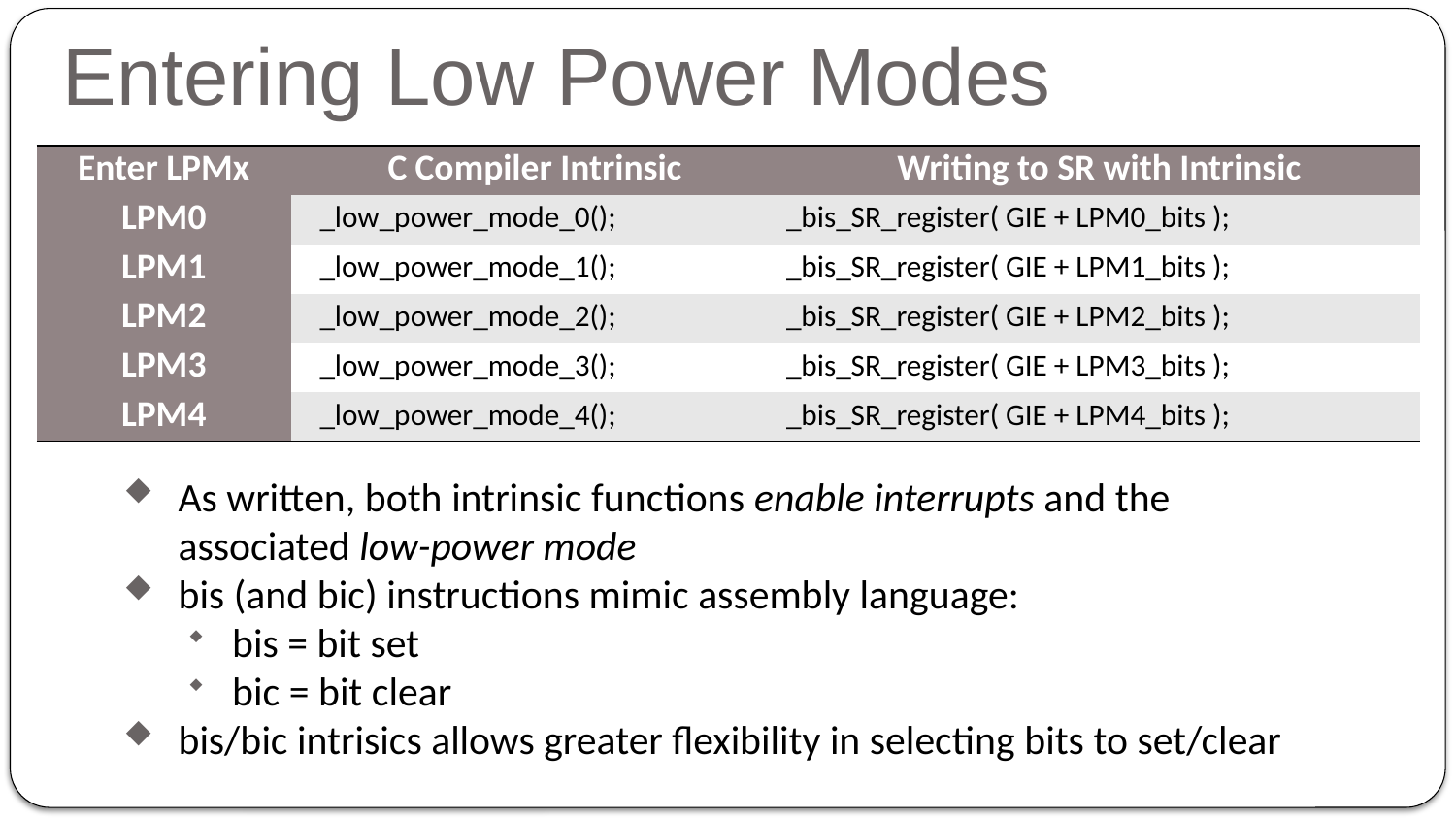

# Entering Low Power Modes
| Enter LPMx | C Compiler Intrinsic | Writing to SR with Intrinsic |
| --- | --- | --- |
| LPM0 | \_low\_power\_mode\_0(); | \_bis\_SR\_register( GIE + LPM0\_bits ); |
| LPM1 | \_low\_power\_mode\_1(); | \_bis\_SR\_register( GIE + LPM1\_bits ); |
| LPM2 | \_low\_power\_mode\_2(); | \_bis\_SR\_register( GIE + LPM2\_bits ); |
| LPM3 | \_low\_power\_mode\_3(); | \_bis\_SR\_register( GIE + LPM3\_bits ); |
| LPM4 | \_low\_power\_mode\_4(); | \_bis\_SR\_register( GIE + LPM4\_bits ); |
As written, both intrinsic functions enable interrupts and the
associated low-power mode
bis (and bic) instructions mimic assembly language:
bis = bit set
bic = bit clear
bis/bic intrisics allows greater flexibility in selecting bits to set/clear